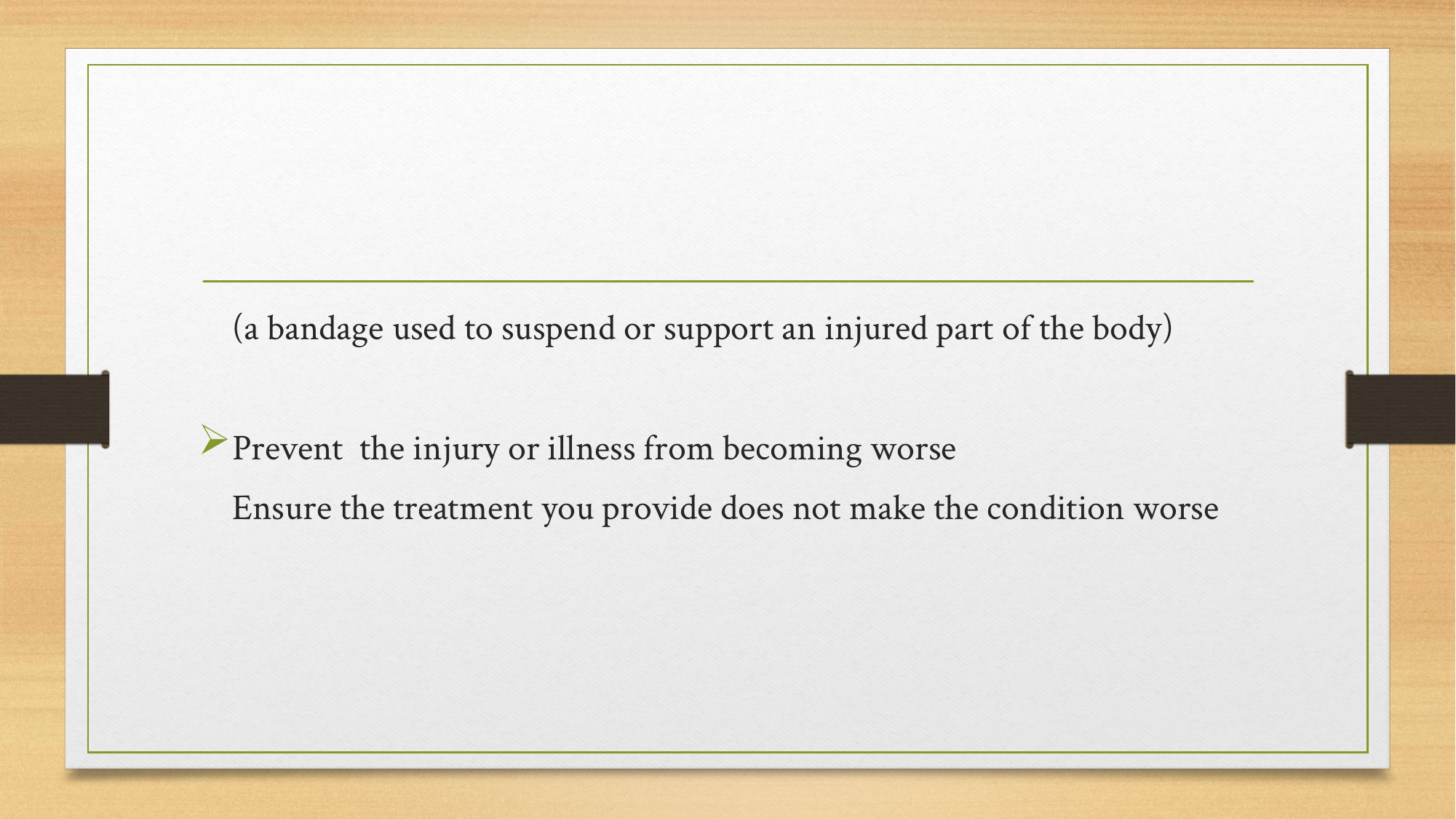

#
	(a bandage used to suspend or support an injured part of the body)

Prevent  the injury or illness from becoming worse
	Ensure the treatment you provide does not make the condition worse